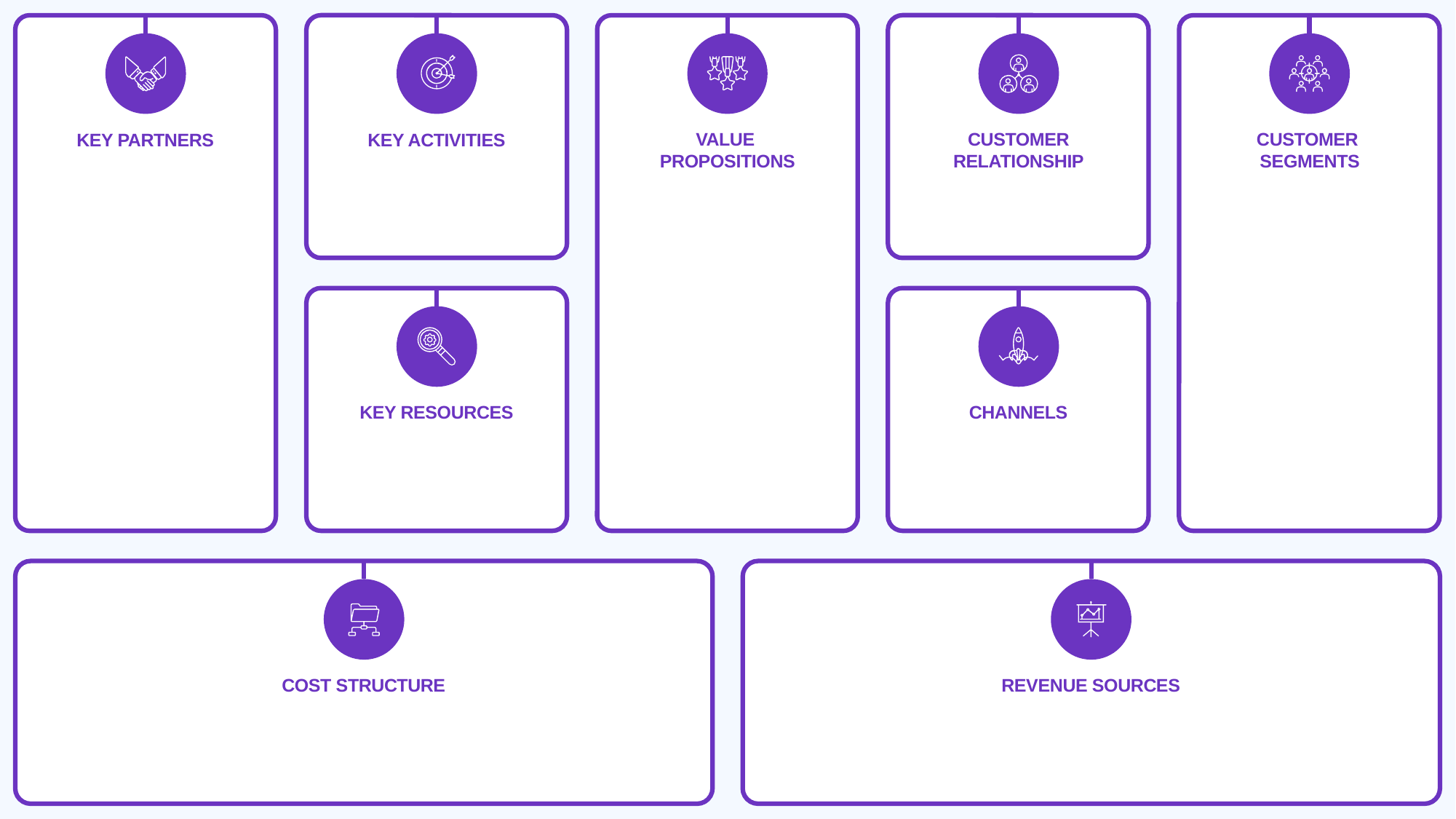

KEY ACTIVITIES
VALUE
PROPOSITIONS
CUSTOMER RELATIONSHIP
CUSTOMER
SEGMENTS
KEY PARTNERS

KEY RESOURCES
CHANNELS

COST STRUCTURE
REVENUE SOURCES